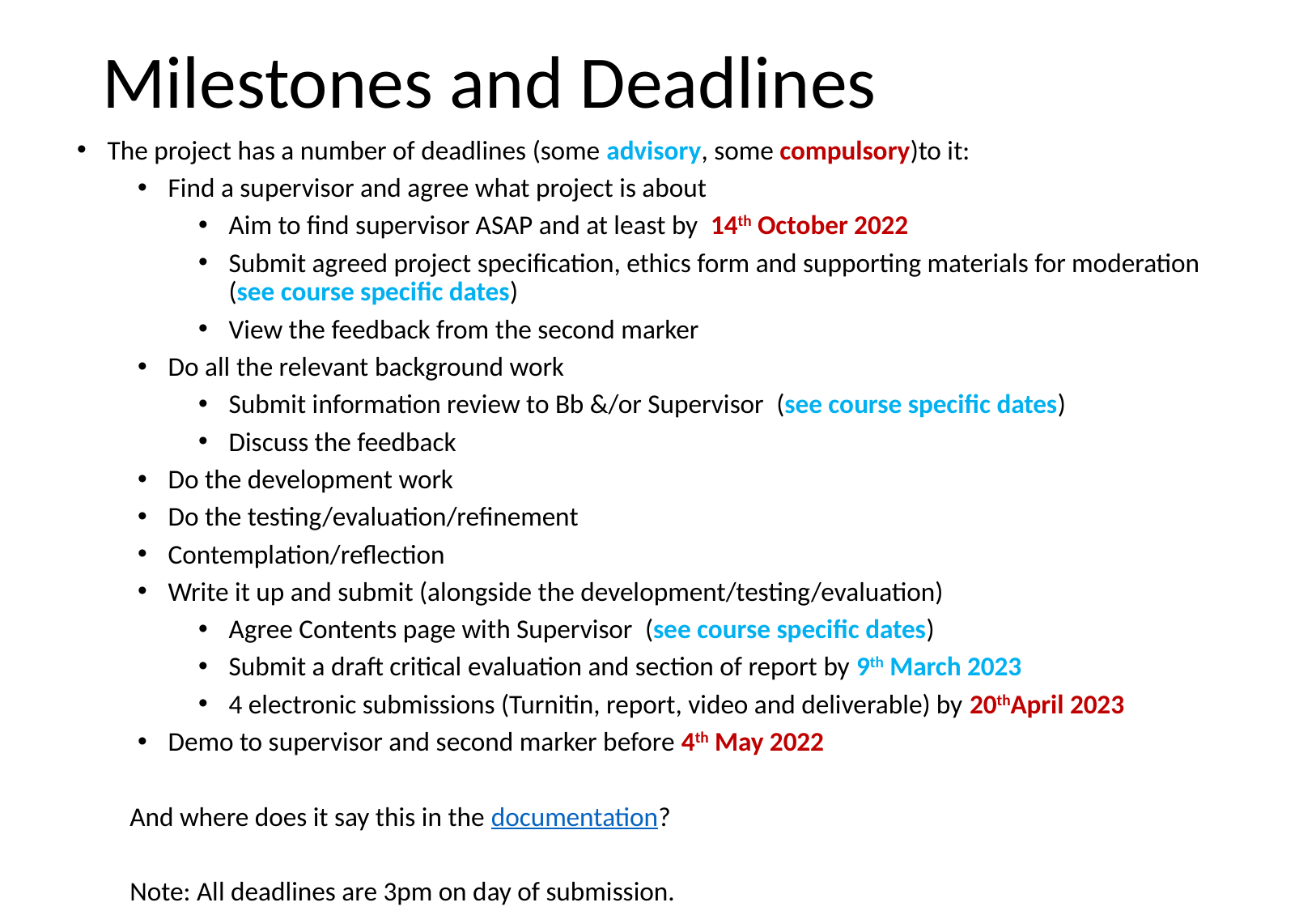

# Milestones and Deadlines
The project has a number of deadlines (some advisory, some compulsory)to it:
Find a supervisor and agree what project is about
Aim to find supervisor ASAP and at least by  14th October 2022
Submit agreed project specification, ethics form and supporting materials for moderation (see course specific dates)
View the feedback from the second marker
Do all the relevant background work
Submit information review to Bb &/or Supervisor  (see course specific dates)
Discuss the feedback
Do the development work
Do the testing/evaluation/refinement
Contemplation/reflection
Write it up and submit (alongside the development/testing/evaluation)
Agree Contents page with Supervisor  (see course specific dates)
Submit a draft critical evaluation and section of report by 9th March 2023
4 electronic submissions (Turnitin, report, video and deliverable) by 20thApril 2023
Demo to supervisor and second marker before 4th May 2022

And where does it say this in the documentation?

Note: All deadlines are 3pm on day of submission.